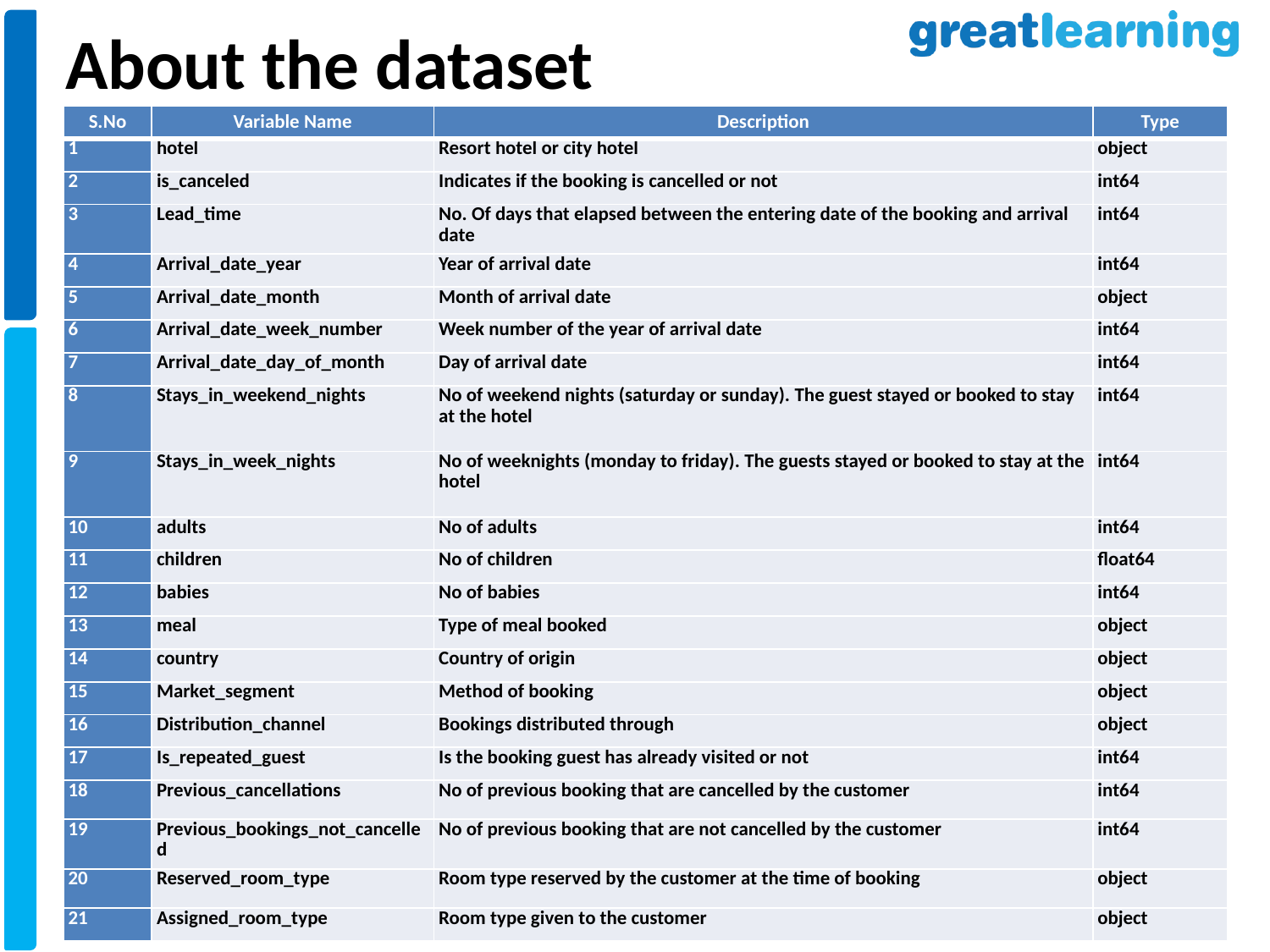

About the dataset
| S.No | Variable Name | Description | Type |
| --- | --- | --- | --- |
| 1 | hotel | Resort hotel or city hotel | object |
| 2 | is\_canceled | Indicates if the booking is cancelled or not | int64 |
| 3 | Lead\_time | No. Of days that elapsed between the entering date of the booking and arrival date | int64 |
| 4 | Arrival\_date\_year | Year of arrival date | int64 |
| 5 | Arrival\_date\_month | Month of arrival date | object |
| 6 | Arrival\_date\_week\_number | Week number of the year of arrival date | int64 |
| 7 | Arrival\_date\_day\_of\_month | Day of arrival date | int64 |
| 8 | Stays\_in\_weekend\_nights | No of weekend nights (saturday or sunday). The guest stayed or booked to stay at the hotel | int64 |
| 9 | Stays\_in\_week\_nights | No of weeknights (monday to friday). The guests stayed or booked to stay at the hotel | int64 |
| 10 | adults | No of adults | int64 |
| 11 | children | No of children | float64 |
| 12 | babies | No of babies | int64 |
| 13 | meal | Type of meal booked | object |
| 14 | country | Country of origin | object |
| 15 | Market\_segment | Method of booking | object |
| 16 | Distribution\_channel | Bookings distributed through | object |
| 17 | Is\_repeated\_guest | Is the booking guest has already visited or not | int64 |
| 18 | Previous\_cancellations | No of previous booking that are cancelled by the customer | int64 |
| 19 | Previous\_bookings\_not\_cancelled | No of previous booking that are not cancelled by the customer | int64 |
| 20 | Reserved\_room\_type | Room type reserved by the customer at the time of booking | object |
| 21 | Assigned\_room\_type | Room type given to the customer | object |